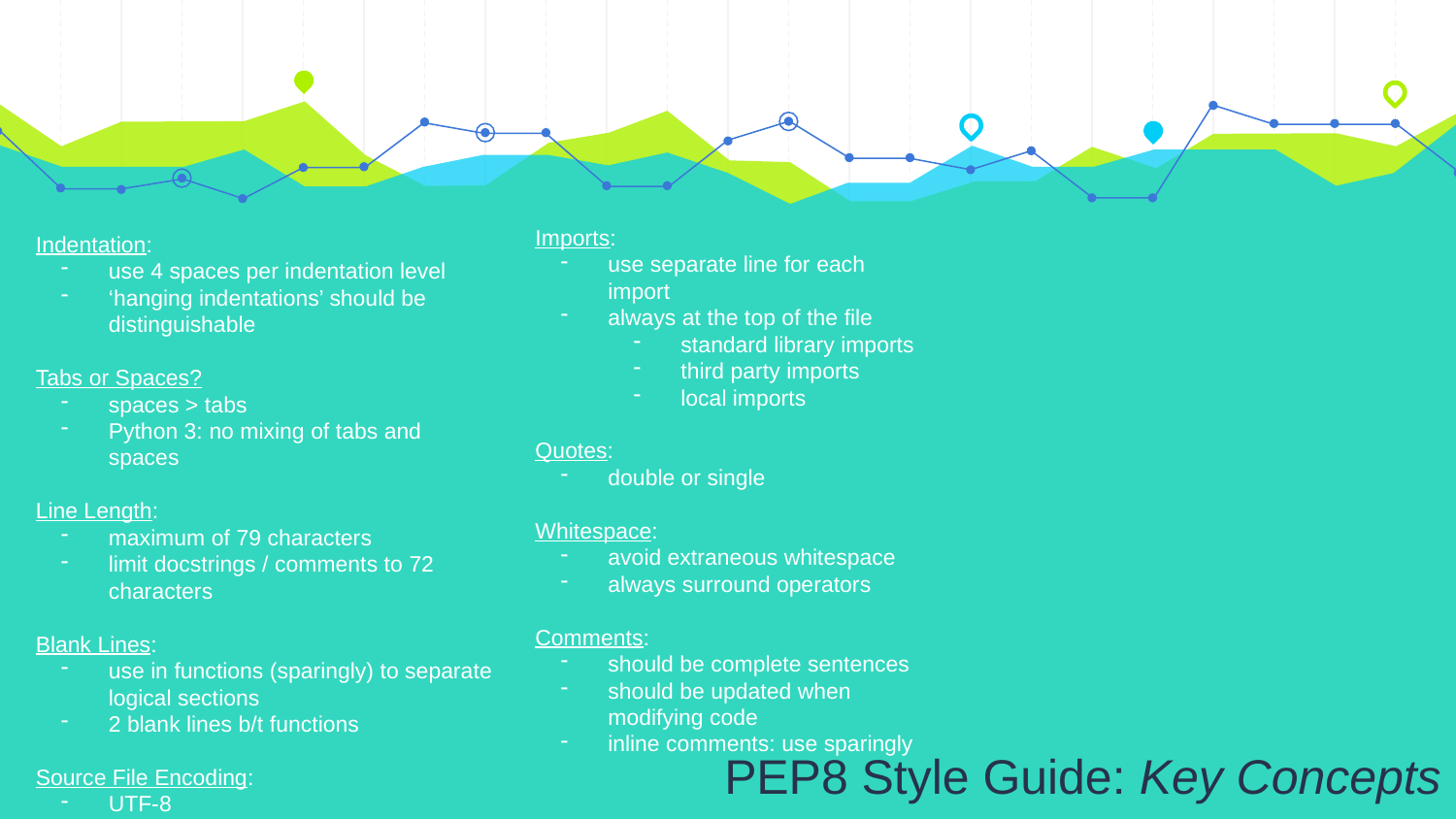

Imports:
use separate line for each import
always at the top of the file
standard library imports
third party imports
local imports

Quotes:
double or single

Whitespace:
avoid extraneous whitespace
always surround operators

Comments:
should be complete sentences
should be updated when modifying code
inline comments: use sparingly

Indentation:
use 4 spaces per indentation level
‘hanging indentations’ should be distinguishable

Tabs or Spaces?
spaces > tabs
Python 3: no mixing of tabs and spaces

Line Length:
maximum of 79 characters
limit docstrings / comments to 72 characters

Blank Lines:
use in functions (sparingly) to separate logical sections
2 blank lines b/t functions

Source File Encoding:
UTF-8

PEP8 Style Guide: Key Concepts